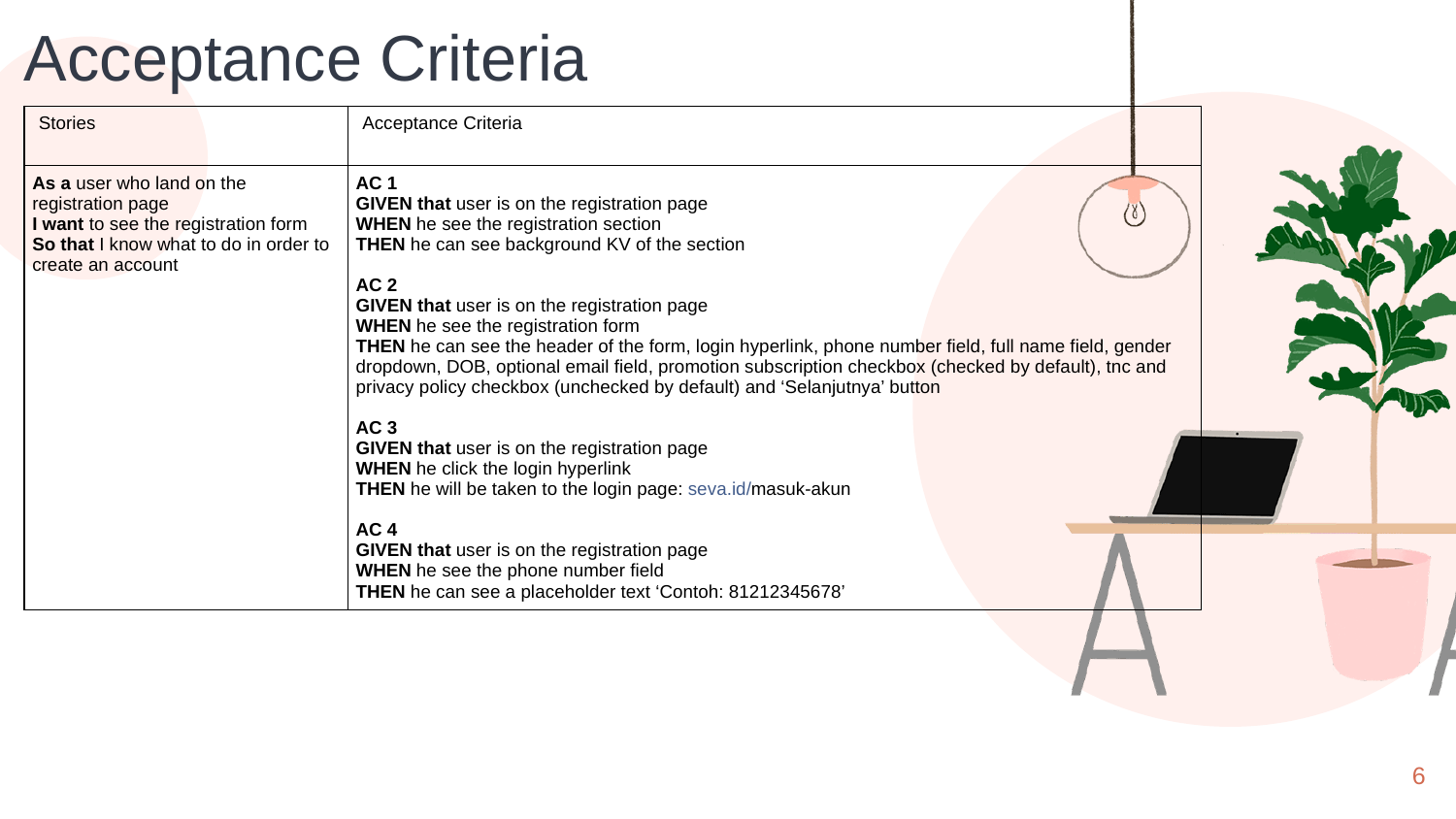

# Acceptance Criteria
| Stories | Acceptance Criteria |
| --- | --- |
| As a user who land on the registration page I want to see the registration form So that I know what to do in order to create an account | AC 1 GIVEN that user is on the registration page WHEN he see the registration section THEN he can see background KV of the section   AC 2 GIVEN that user is on the registration page WHEN he see the registration form THEN he can see the header of the form, login hyperlink, phone number field, full name field, gender dropdown, DOB, optional email field, promotion subscription checkbox (checked by default), tnc and privacy policy checkbox (unchecked by default) and ‘Selanjutnya’ button   AC 3 GIVEN that user is on the registration page WHEN he click the login hyperlink THEN he will be taken to the login page: seva.id/masuk-akun   AC 4 GIVEN that user is on the registration page WHEN he see the phone number field THEN he can see a placeholder text ‘Contoh: 81212345678’ |
6